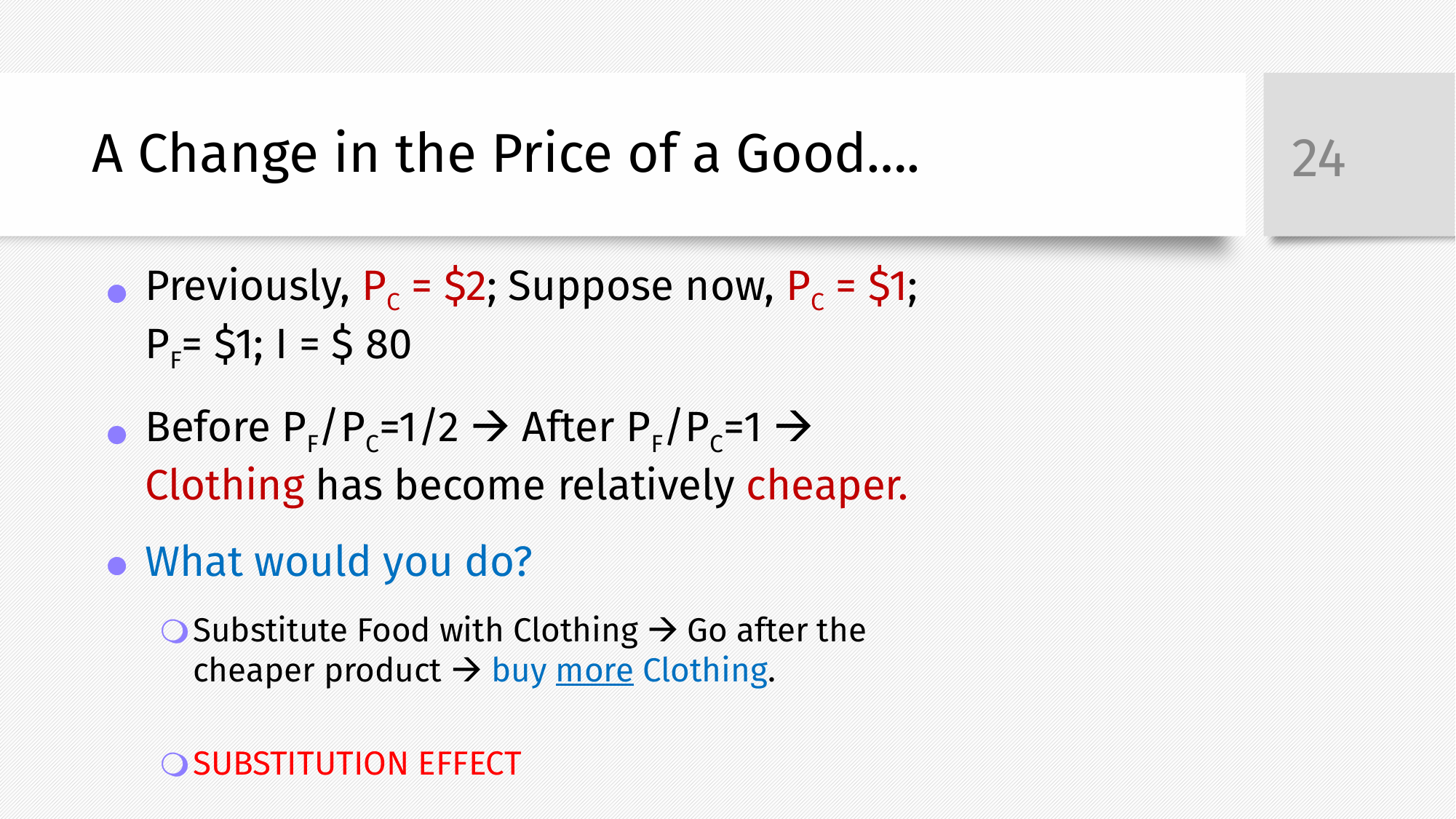

24
# A Change in the Price of a Good….
Previously, PC = $2; Suppose now, PC = $1; PF= $1; I = $ 80

Before PF/PC=1/2 🡪 After PF/PC=1 🡪 Clothing has become relatively cheaper.

What would you do?

Substitute Food with Clothing 🡪 Go after the cheaper product 🡪 buy more Clothing.

SUBSTITUTION EFFECT